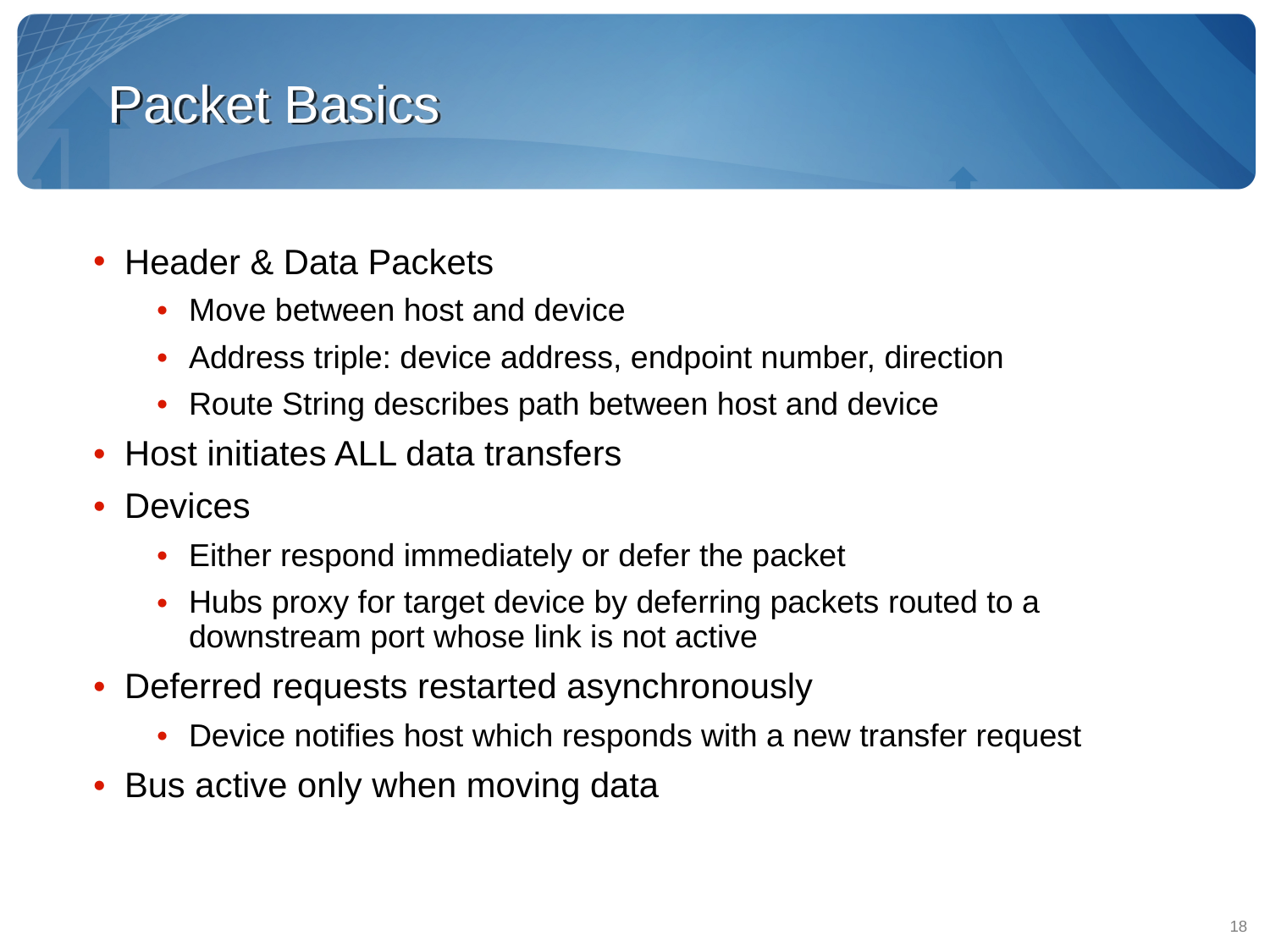

Packet Basics
Header & Data Packets
Move between host and device
Address triple: device address, endpoint number, direction
Route String describes path between host and device
Host initiates ALL data transfers
Devices
Either respond immediately or defer the packet
Hubs proxy for target device by deferring packets routed to a downstream port whose link is not active
Deferred requests restarted asynchronously
Device notifies host which responds with a new transfer request
Bus active only when moving data
18